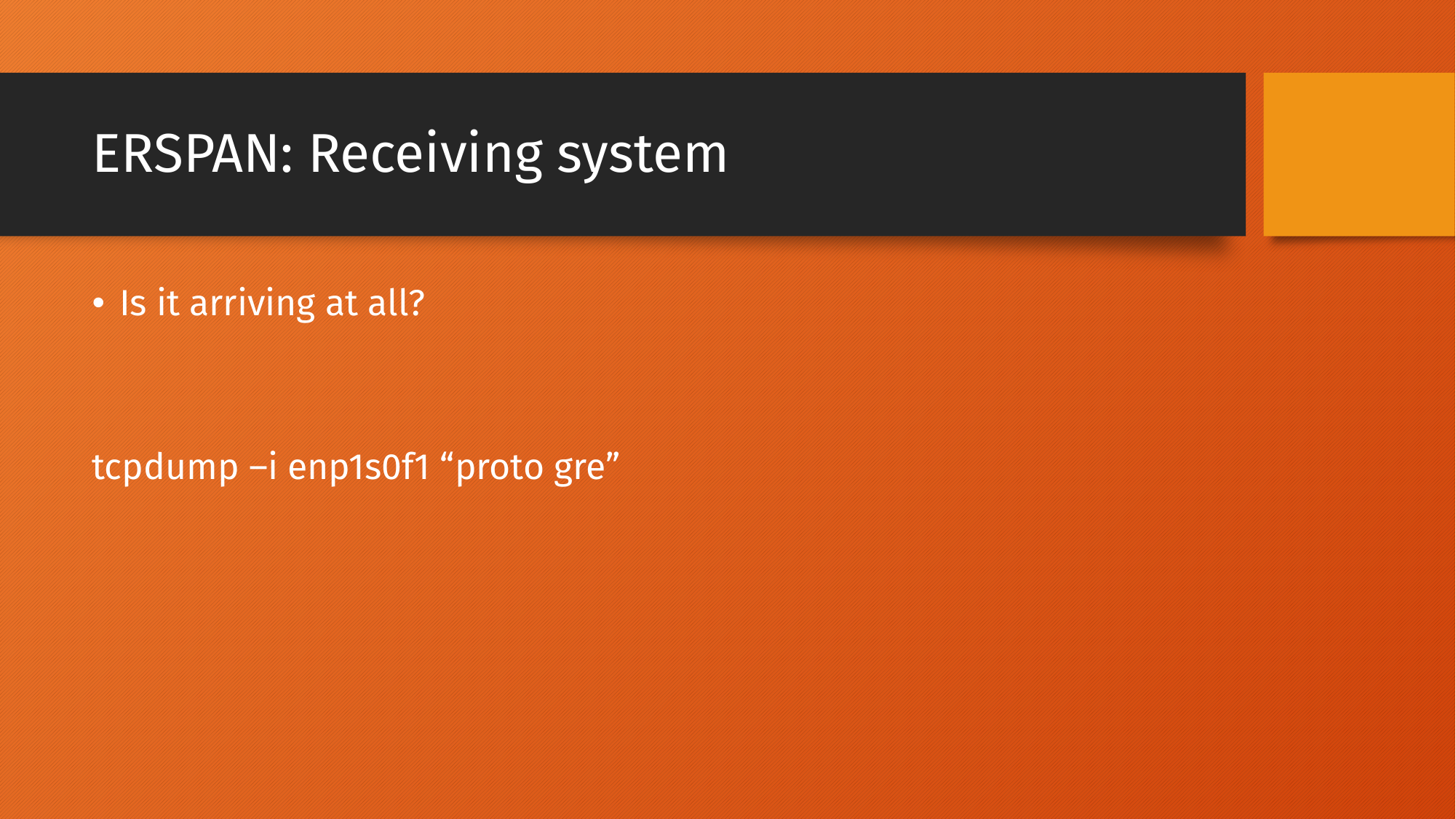

# ERSPAN: Receiving system
Is it arriving at all?

tcpdump –i enp1s0f1 “proto gre”